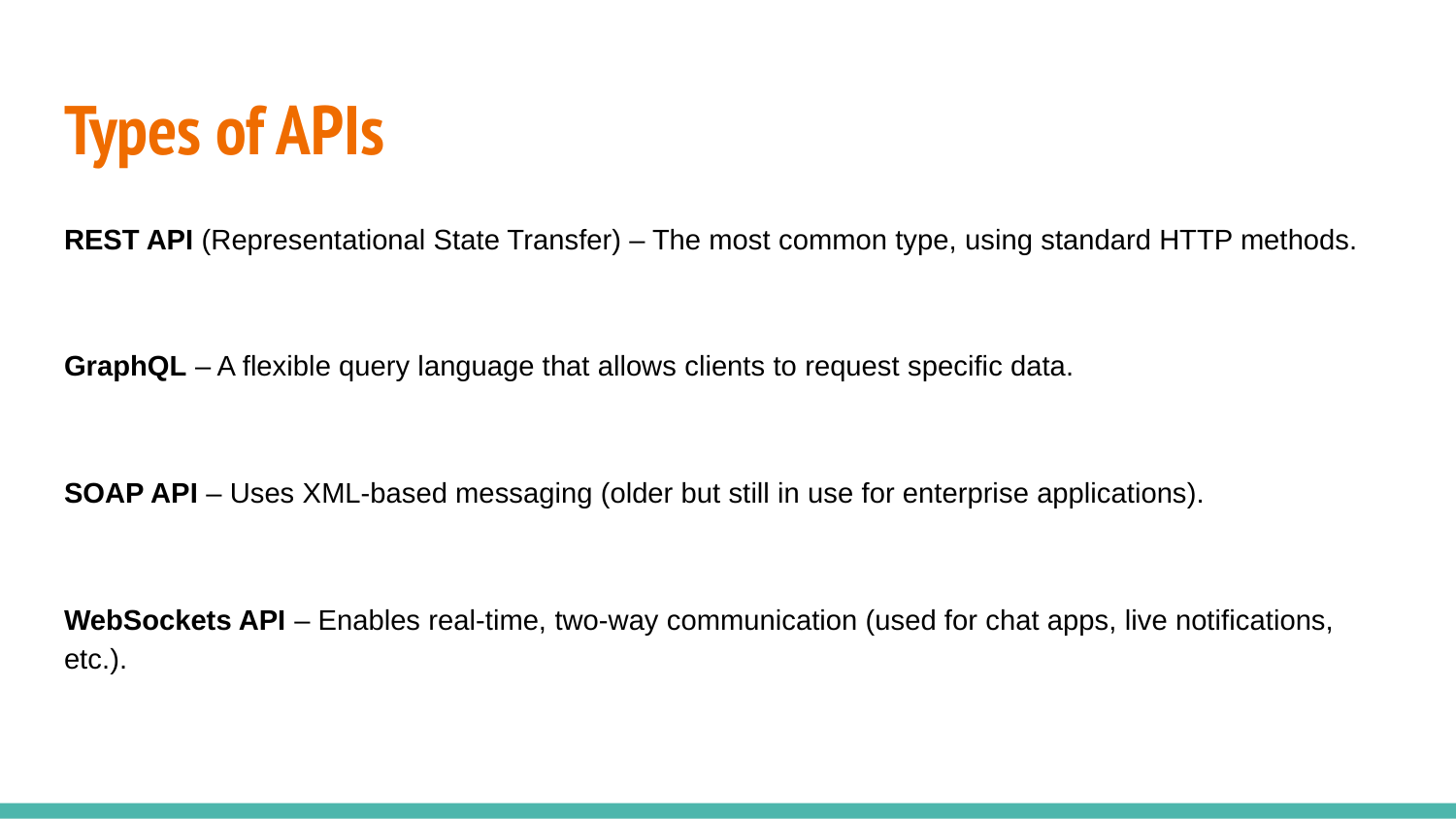

# Types of APIs
REST API (Representational State Transfer) – The most common type, using standard HTTP methods.

GraphQL – A flexible query language that allows clients to request specific data.

SOAP API – Uses XML-based messaging (older but still in use for enterprise applications).

WebSockets API – Enables real-time, two-way communication (used for chat apps, live notifications, etc.).